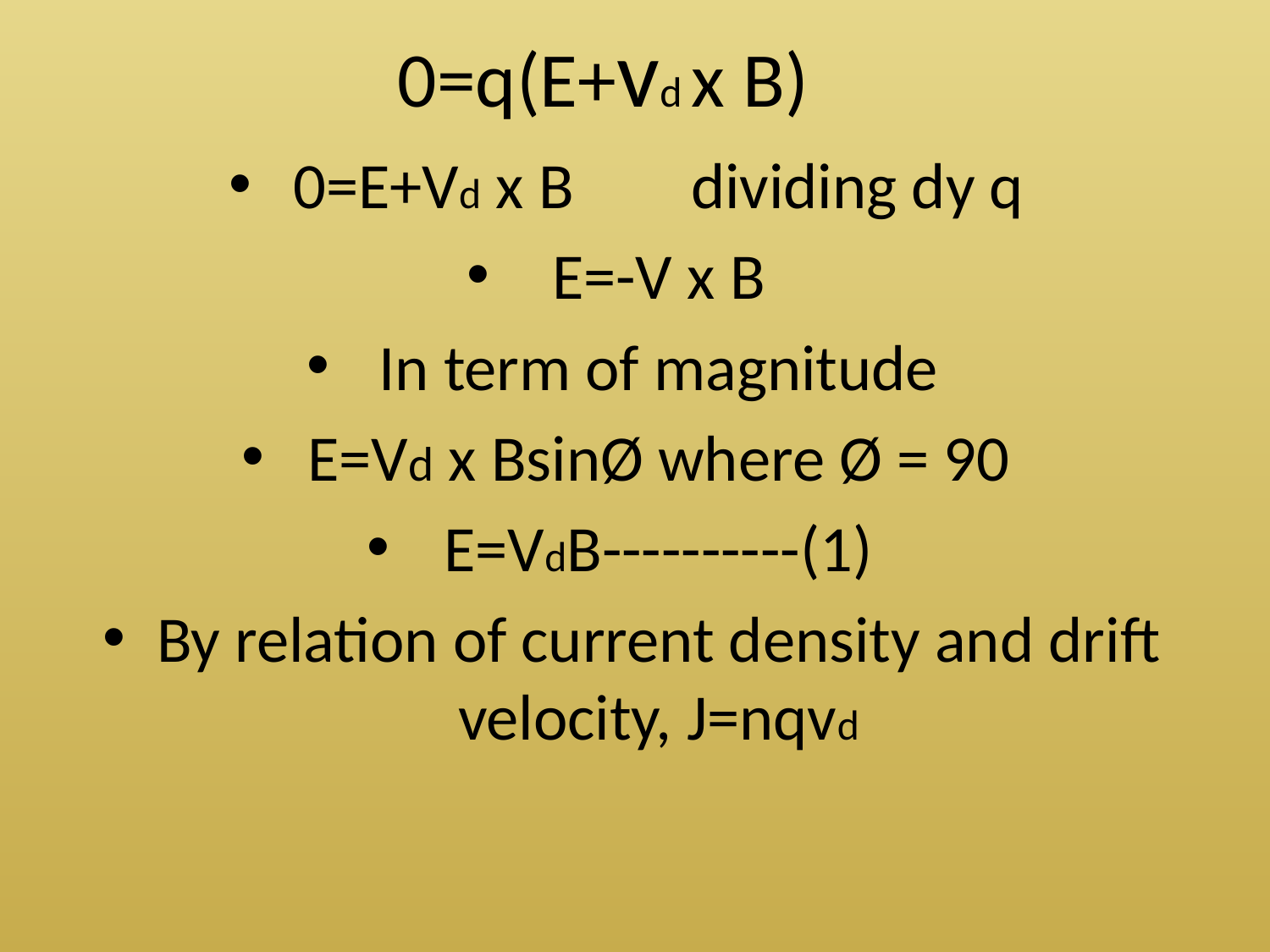

# 0=q(E+vd x B)
0=E+Vd x B        dividing dy q
E=-V x B
In term of magnitude
E=Vd x BsinØ where Ø = 90
E=VdB----------(1)
By relation of current density and drift velocity, J=nqvd